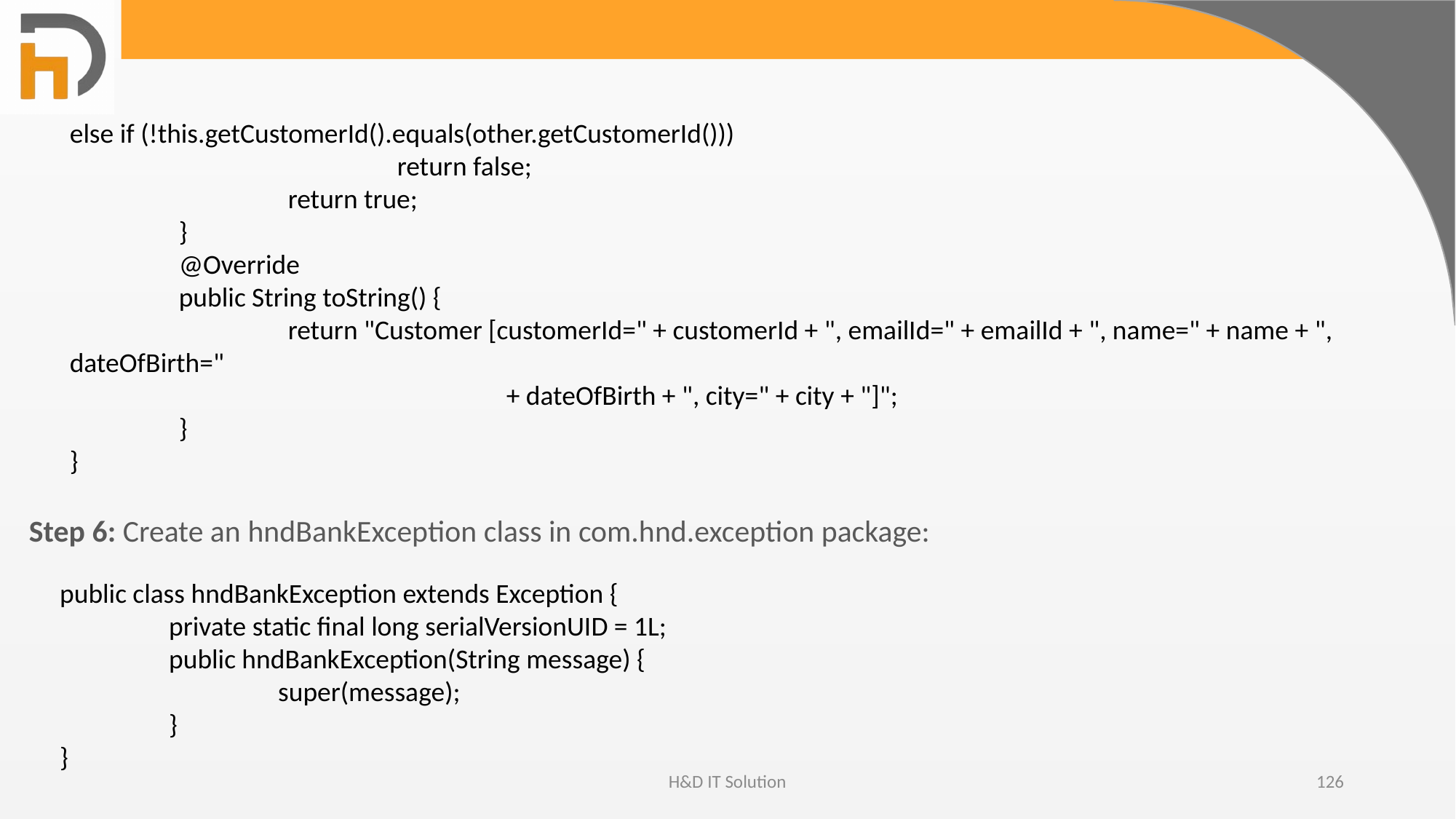

else if (!this.getCustomerId().equals(other.getCustomerId()))
			return false;
		return true;
	}
	@Override
	public String toString() {
		return "Customer [customerId=" + customerId + ", emailId=" + emailId + ", name=" + name + ", dateOfBirth="
				+ dateOfBirth + ", city=" + city + "]";
	}
}
Step 6: Create an hndBankException class in com.hnd.exception package:
public class hndBankException extends Exception {
	private static final long serialVersionUID = 1L;
	public hndBankException(String message) {
		super(message);
	}
}
H&D IT Solution
126